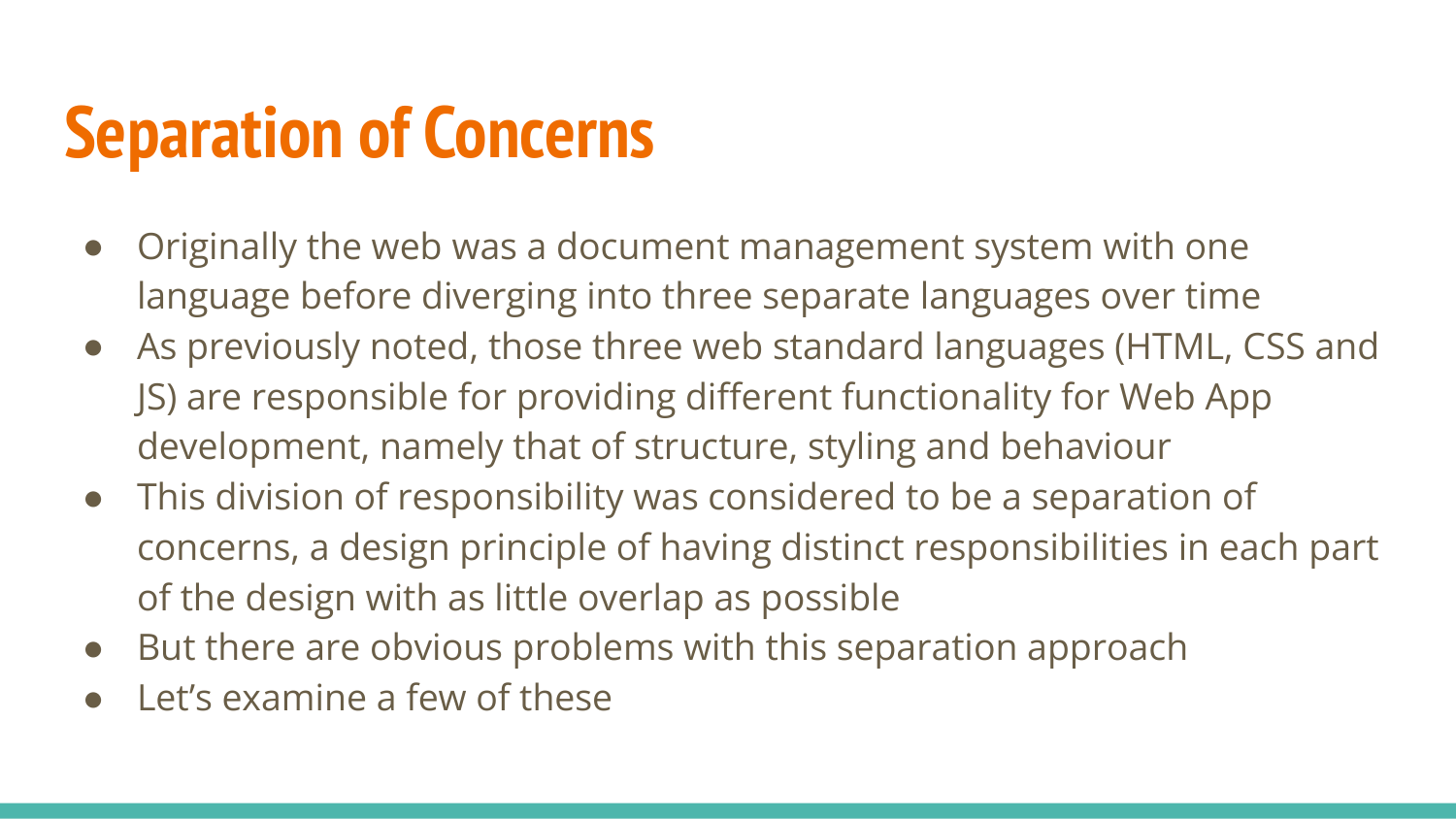

# Separation of Concerns
Originally the web was a document management system with one language before diverging into three separate languages over time
As previously noted, those three web standard languages (HTML, CSS and JS) are responsible for providing different functionality for Web App development, namely that of structure, styling and behaviour
This division of responsibility was considered to be a separation of concerns, a design principle of having distinct responsibilities in each part of the design with as little overlap as possible
But there are obvious problems with this separation approach
Let’s examine a few of these